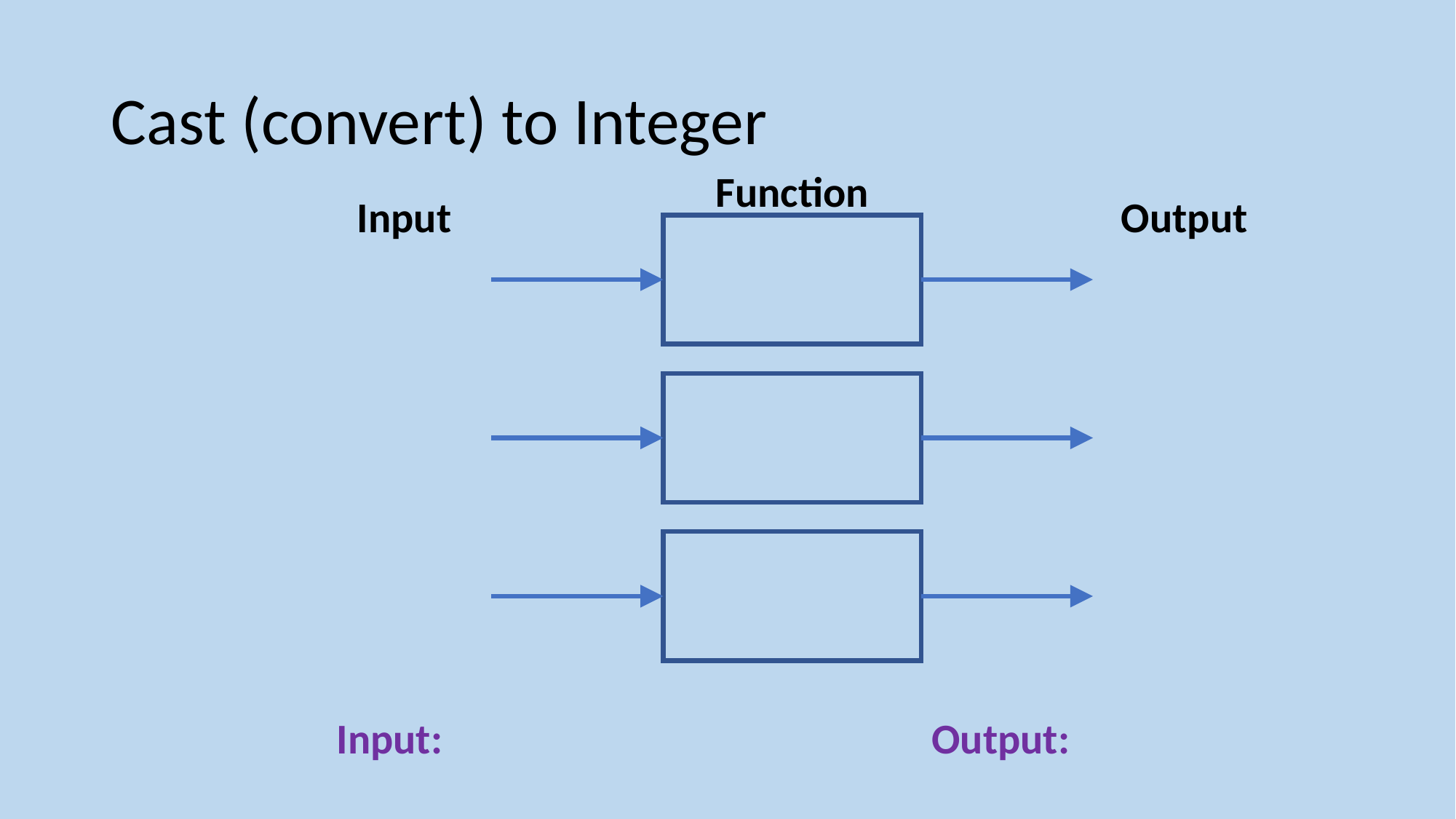

# Cast (convert) to Integer
Function
Input
Output

Input:
Output: